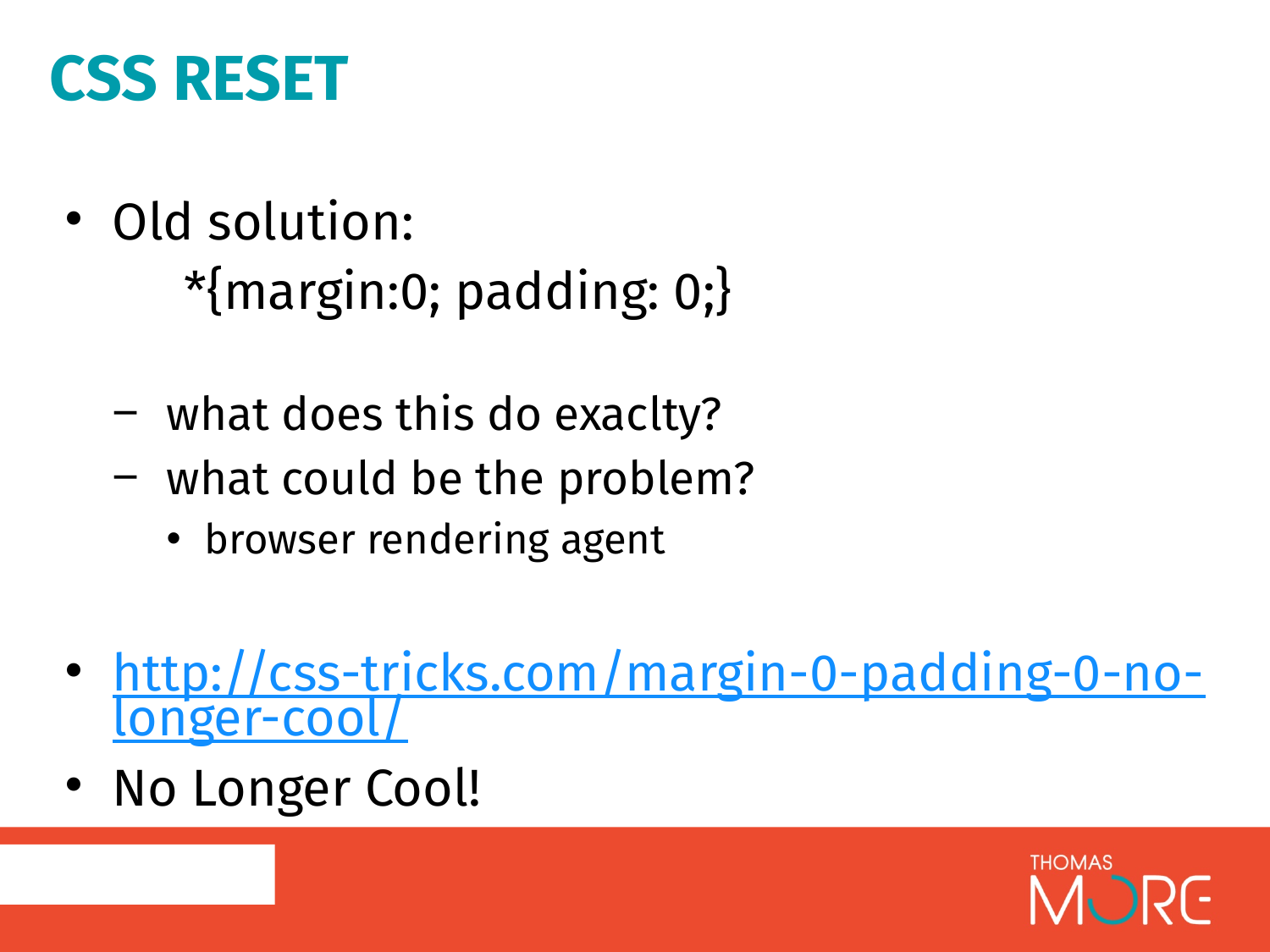

# CSS Reset
Old solution:
	*{margin:0; padding: 0;}
what does this do exaclty?
what could be the problem?
browser rendering agent

http://css-tricks.com/margin-0-padding-0-no-longer-cool/
No Longer Cool!